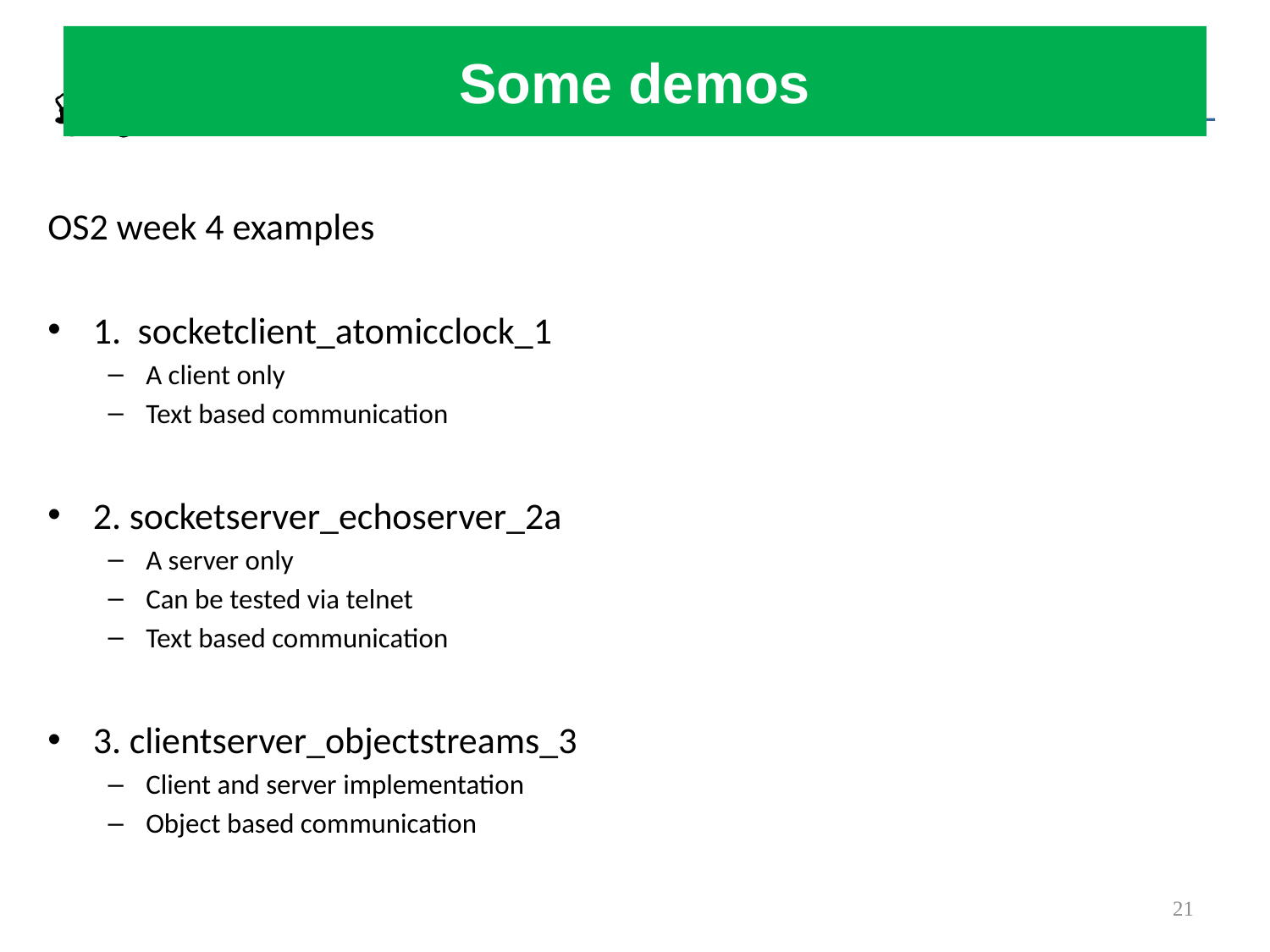

# Some demos
OS2 week 4 examples

1.  socketclient_atomicclock_1
A client only
Text based communication

2. socketserver_echoserver_2a
A server only
Can be tested via telnet
Text based communication

3. clientserver_objectstreams_3
Client and server implementation
Object based communication

21